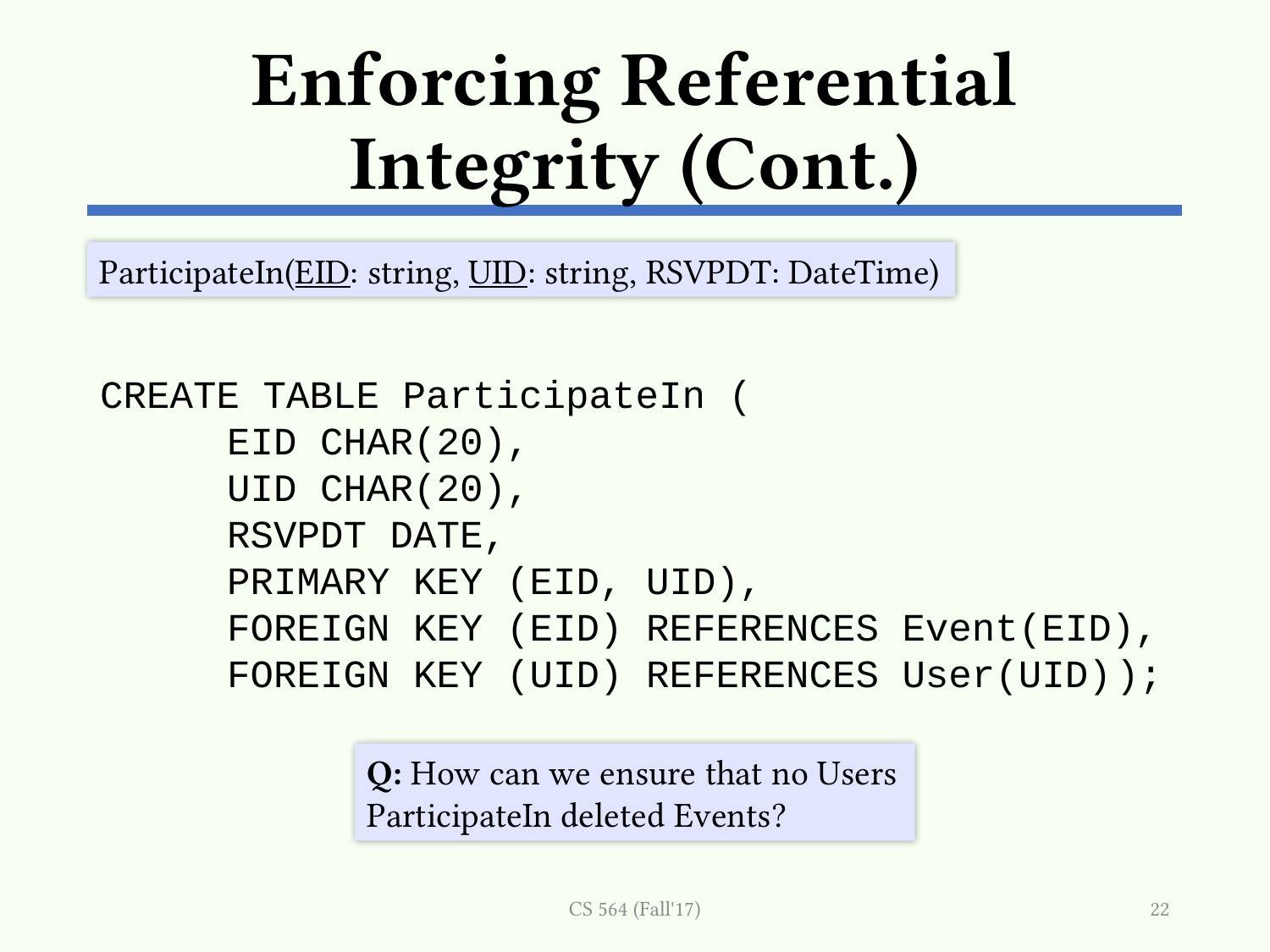

# Enforcing Referential Integrity (Cont.)
ParticipateIn(EID: string, UID: string, RSVPDT: DateTime)
CREATE TABLE ParticipateIn (
	EID CHAR(20),
	UID CHAR(20),
	RSVPDT DATE,
	PRIMARY KEY (EID, UID),
	FOREIGN KEY (EID) REFERENCES Event(EID), 	FOREIGN KEY (UID) REFERENCES User(UID)	);
Q: How can we ensure that no Users ParticipateIn deleted Events?
CS 564 (Fall'17)
22